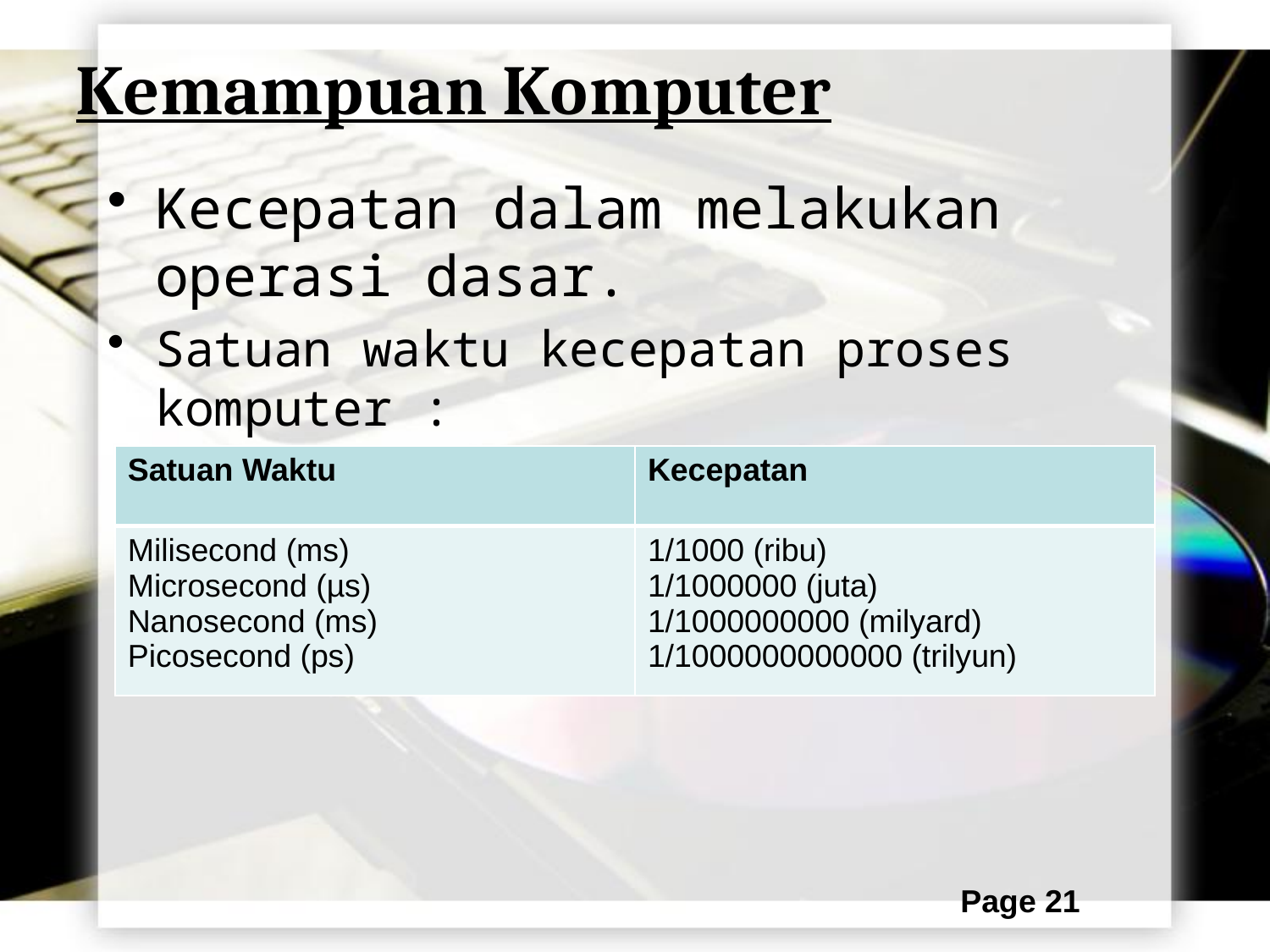

# Kemampuan Komputer
Kecepatan dalam melakukan operasi dasar.
Satuan waktu kecepatan proses komputer :

| Satuan Waktu | Kecepatan |
| --- | --- |
| Milisecond (ms) Microsecond (µs) Nanosecond (ms) Picosecond (ps) | 1/1000 (ribu) 1/1000000 (juta) 1/1000000000 (milyard) 1/1000000000000 (trilyun) |